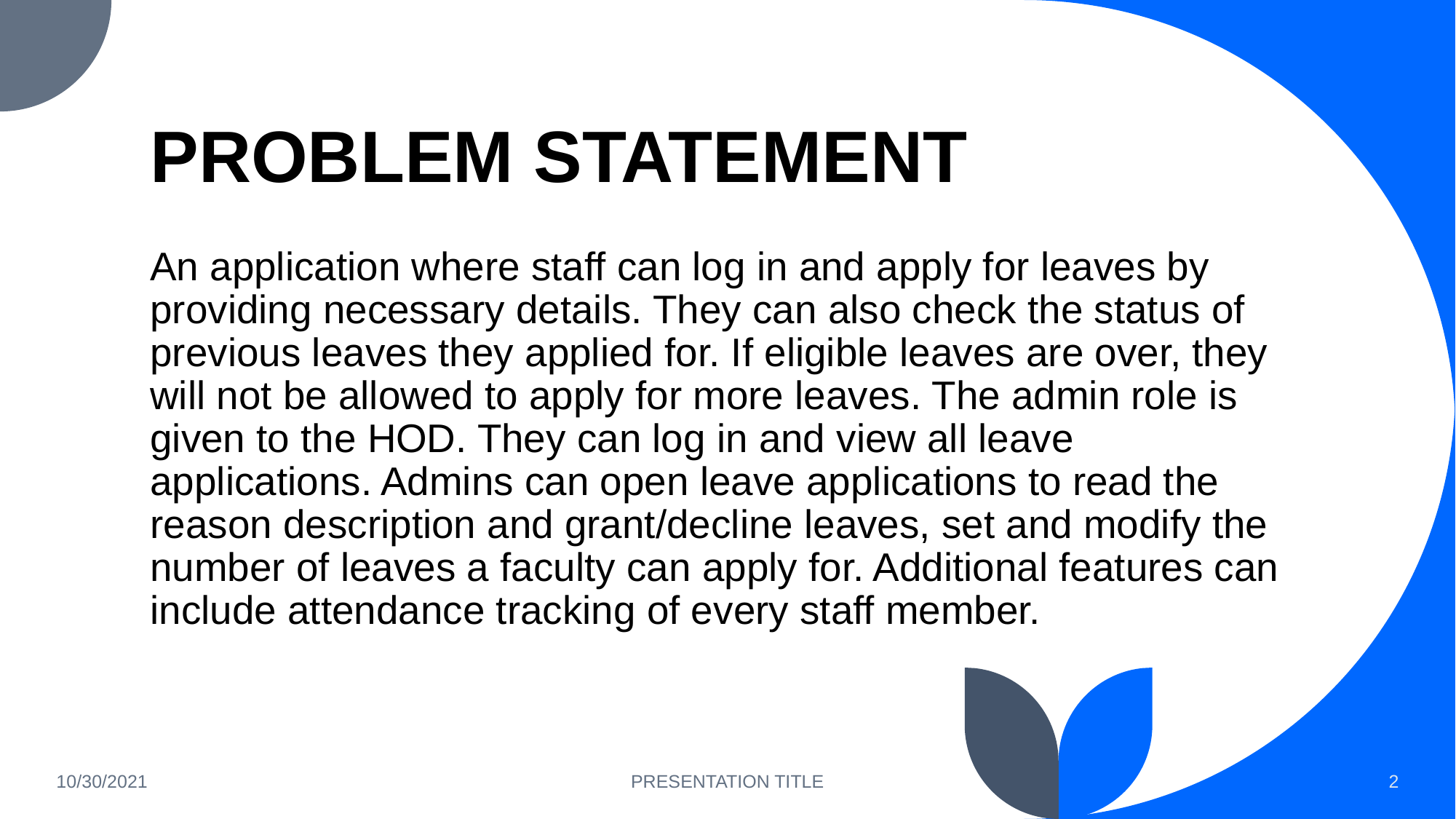

# PROBLEM STATEMENT
An application where staff can log in and apply for leaves by providing necessary details. They can also check the status of previous leaves they applied for. If eligible leaves are over, they will not be allowed to apply for more leaves. The admin role is given to the HOD. They can log in and view all leave applications. Admins can open leave applications to read the reason description and grant/decline leaves, set and modify the number of leaves a faculty can apply for. Additional features can include attendance tracking of every staff member.​

10/30/2021
PRESENTATION TITLE
2